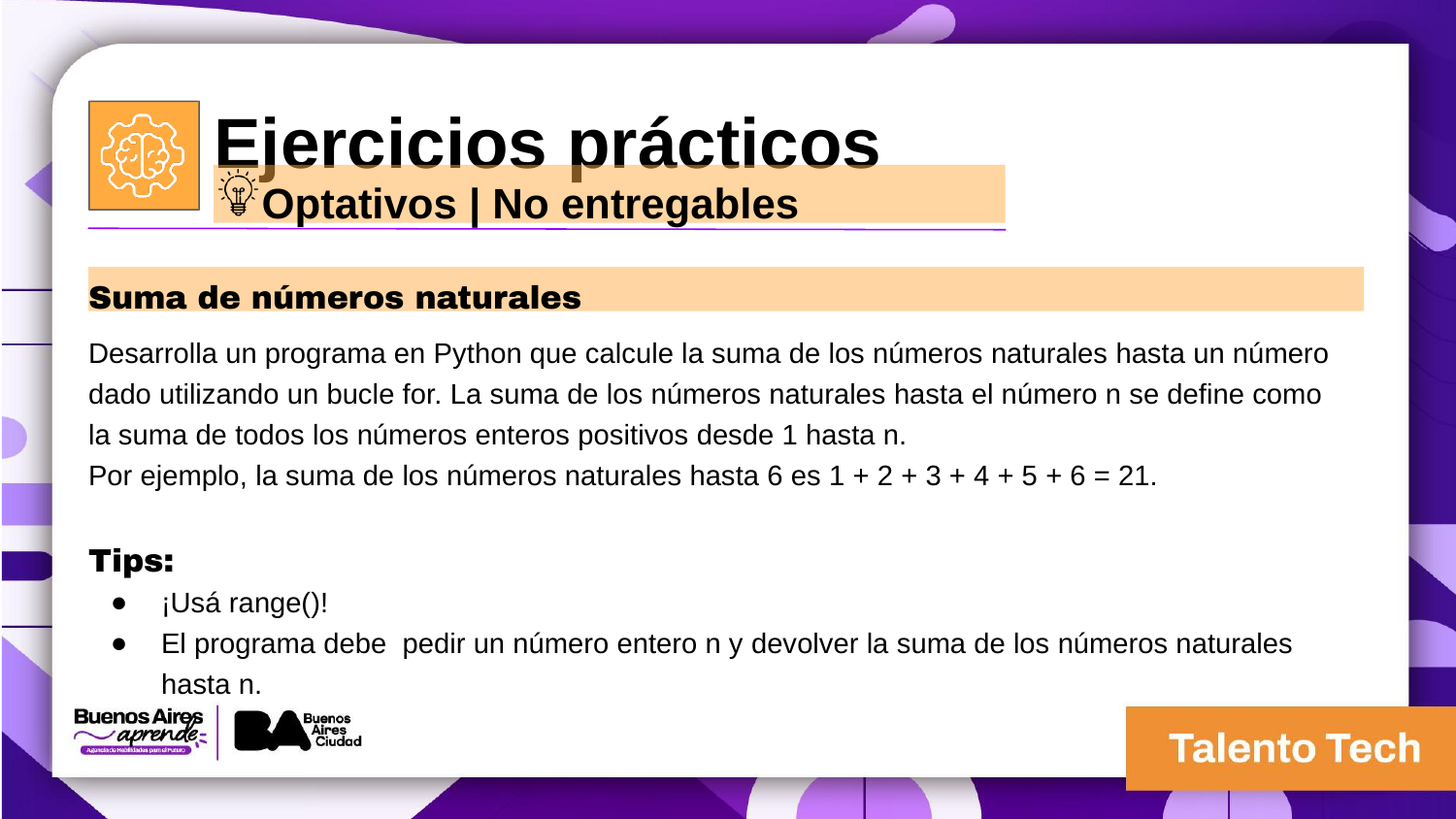

Ejercicios prácticos

Optativos | No entregables

Suma de números naturales
Desarrolla un programa en Python que calcule la suma de los números naturales hasta un número dado utilizando un bucle for. La suma de los números naturales hasta el número n se define como la suma de todos los números enteros positivos desde 1 hasta n.
Por ejemplo, la suma de los números naturales hasta 6 es 1 + 2 + 3 + 4 + 5 + 6 = 21.

Tips:
¡Usá range()!
El programa debe  pedir un número entero n y devolver la suma de los números naturales hasta n.